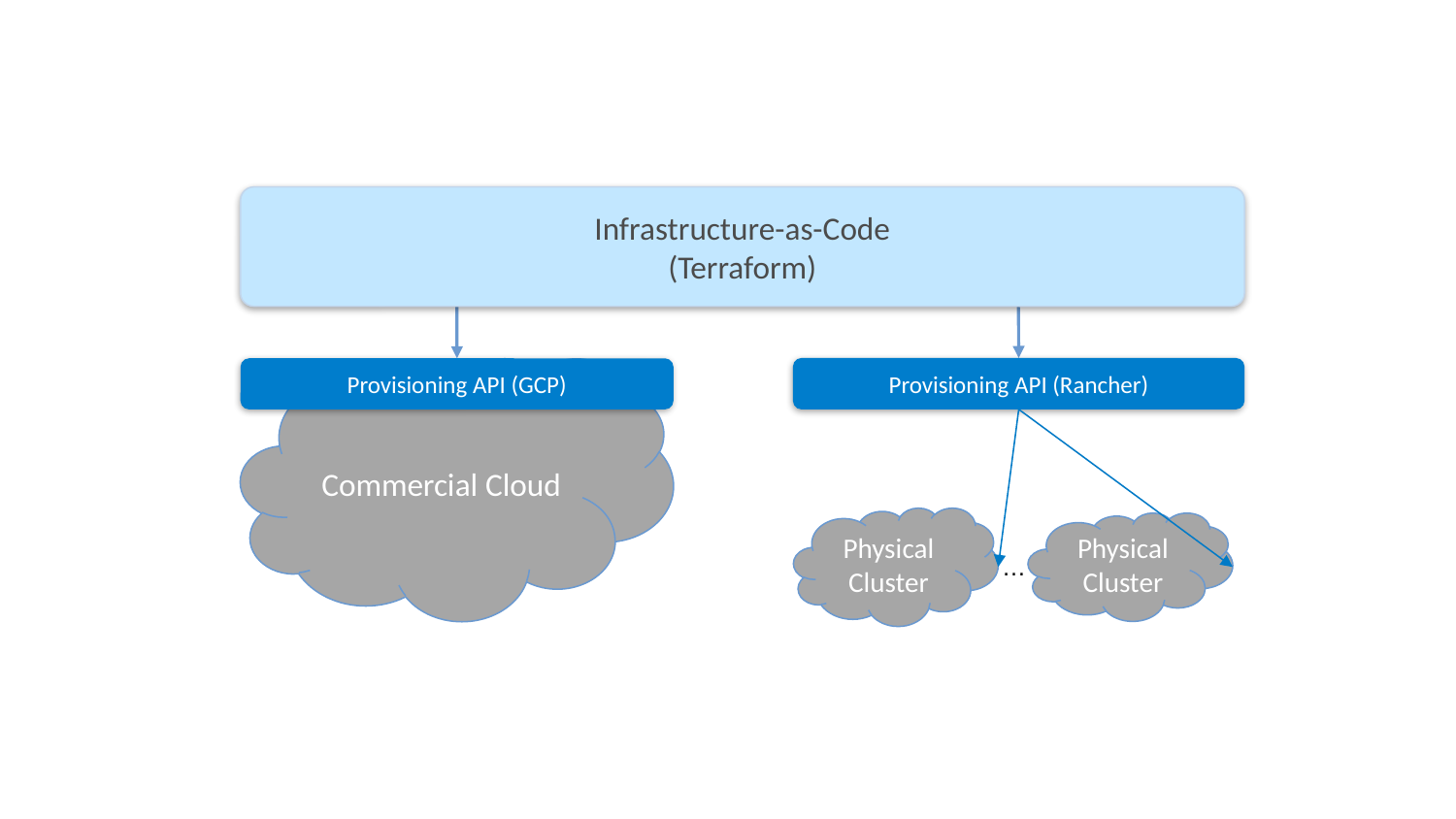

Infrastructure-as-Code
(Terraform)
Commercial Cloud
Provisioning API (Rancher)
Provisioning API (GCP)
Physical Cluster
Physical Cluster
…